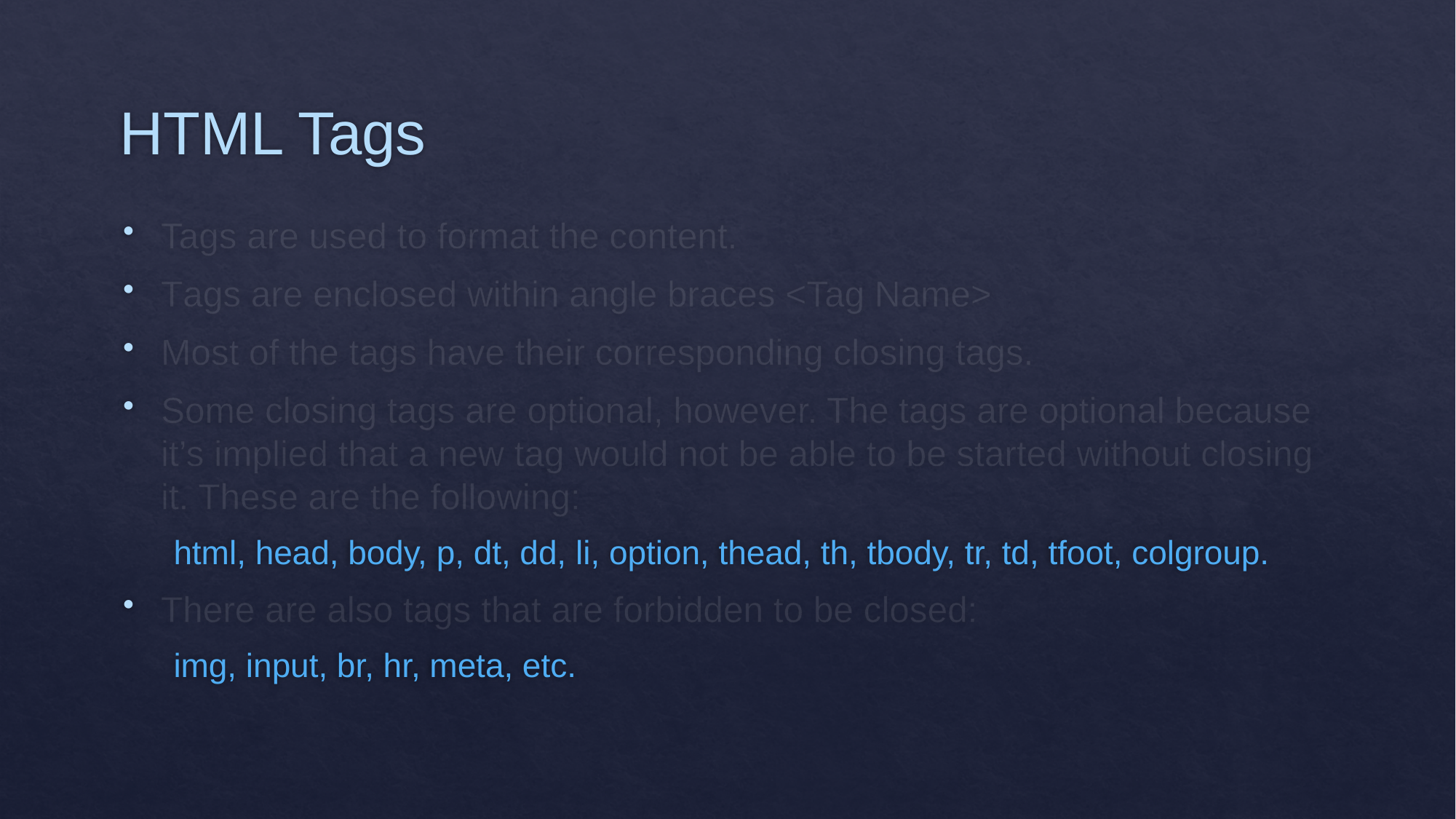

# HTML Tags
Tags are used to format the content.
Tags are enclosed within angle braces <Tag Name>
Most of the tags have their corresponding closing tags.
Some closing tags are optional, however. The tags are optional because it’s implied that a new tag would not be able to be started without closing it. These are the following:
html, head, body, p, dt, dd, li, option, thead, th, tbody, tr, td, tfoot, colgroup.
There are also tags that are forbidden to be closed:
img, input, br, hr, meta, etc.